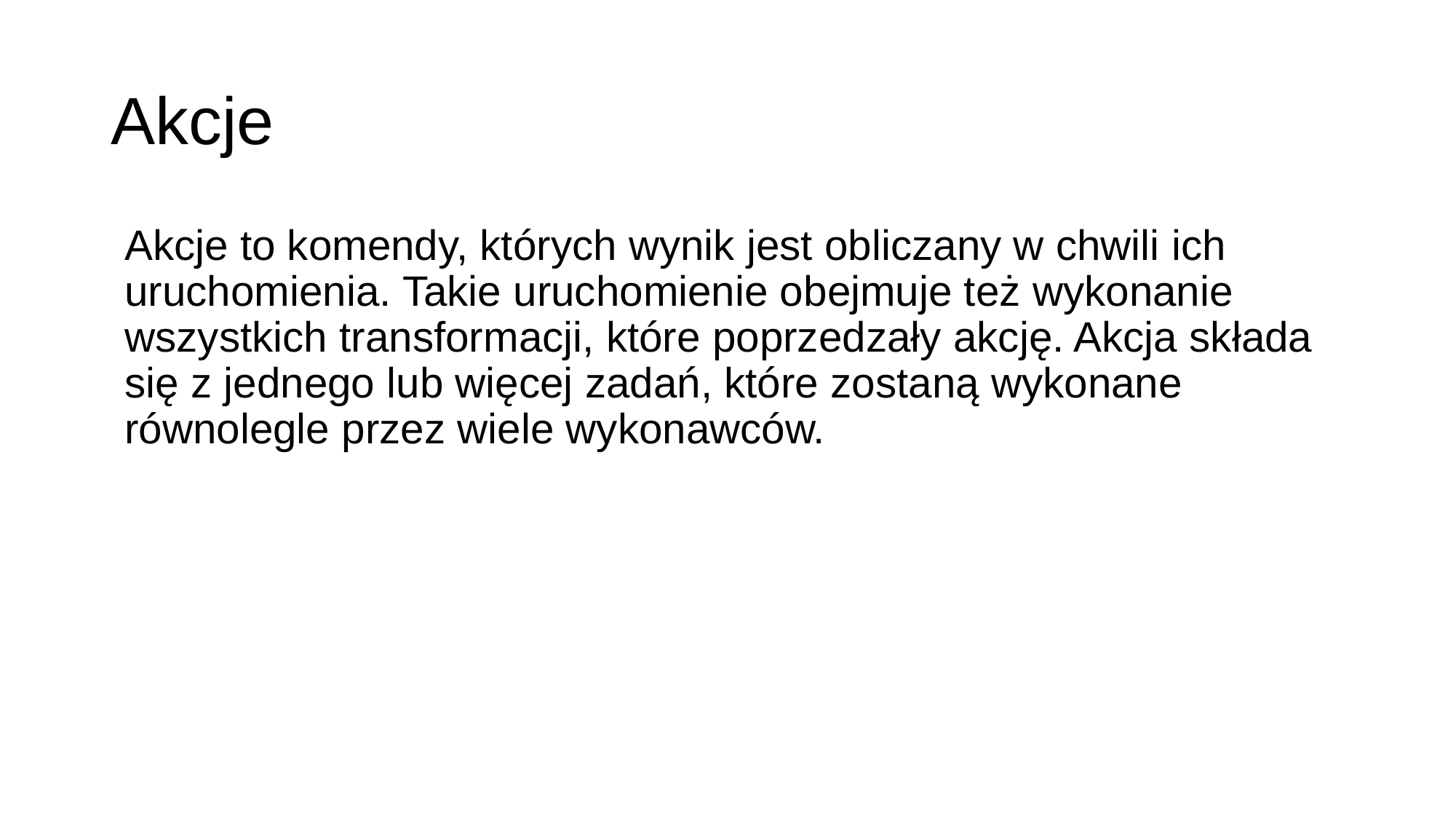

# Akcje
Akcje to komendy, których wynik jest obliczany w chwili ich uruchomienia. Takie uruchomienie obejmuje też wykonanie wszystkich transformacji, które poprzedzały akcję. Akcja składa się z jednego lub więcej zadań, które zostaną wykonane równolegle przez wiele wykonawców.